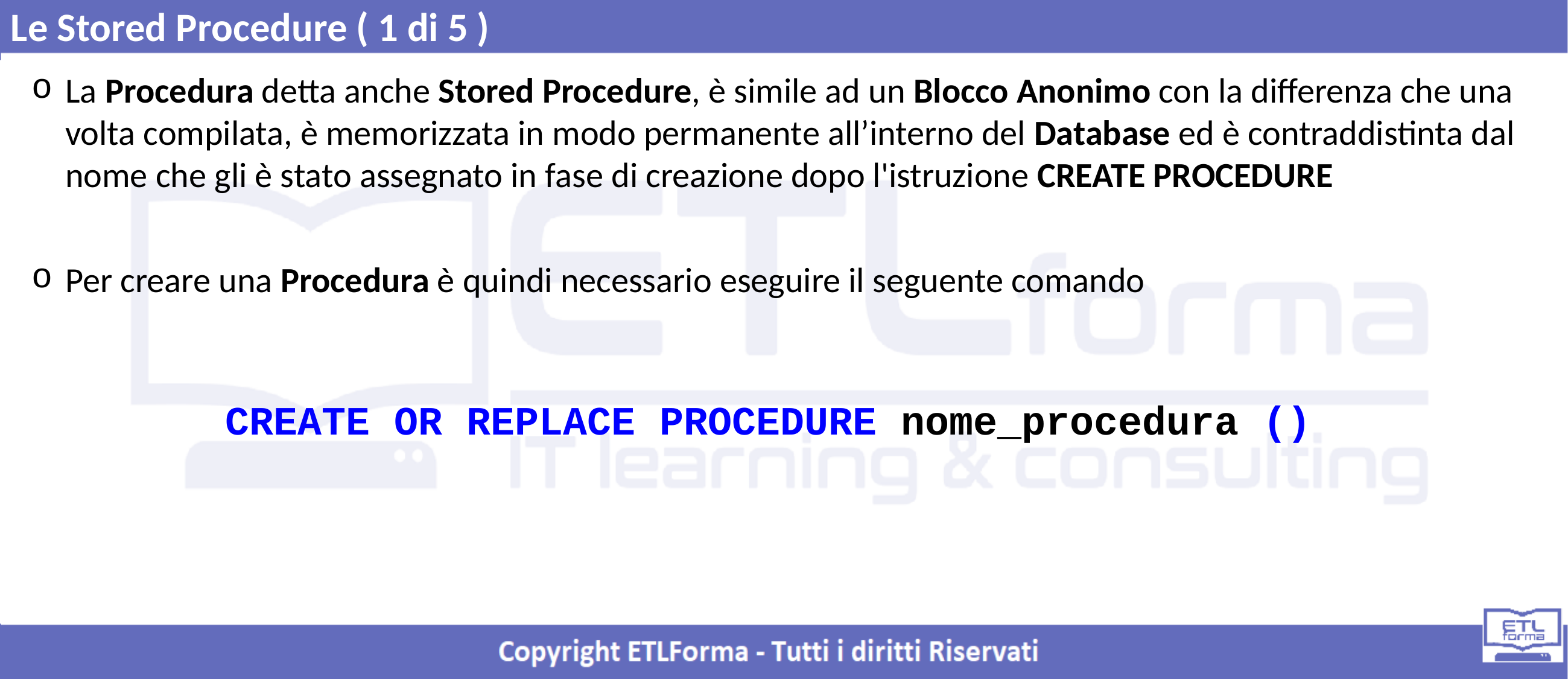

Le Stored Procedure ( 1 di 5 )
La Procedura detta anche Stored Procedure, è simile ad un Blocco Anonimo con la differenza che una volta compilata, è memorizzata in modo permanente all’interno del Database ed è contraddistinta dal nome che gli è stato assegnato in fase di creazione dopo l'istruzione CREATE PROCEDURE

Per creare una Procedura è quindi necessario eseguire il seguente comando
CREATE OR REPLACE PROCEDURE nome_procedura ()